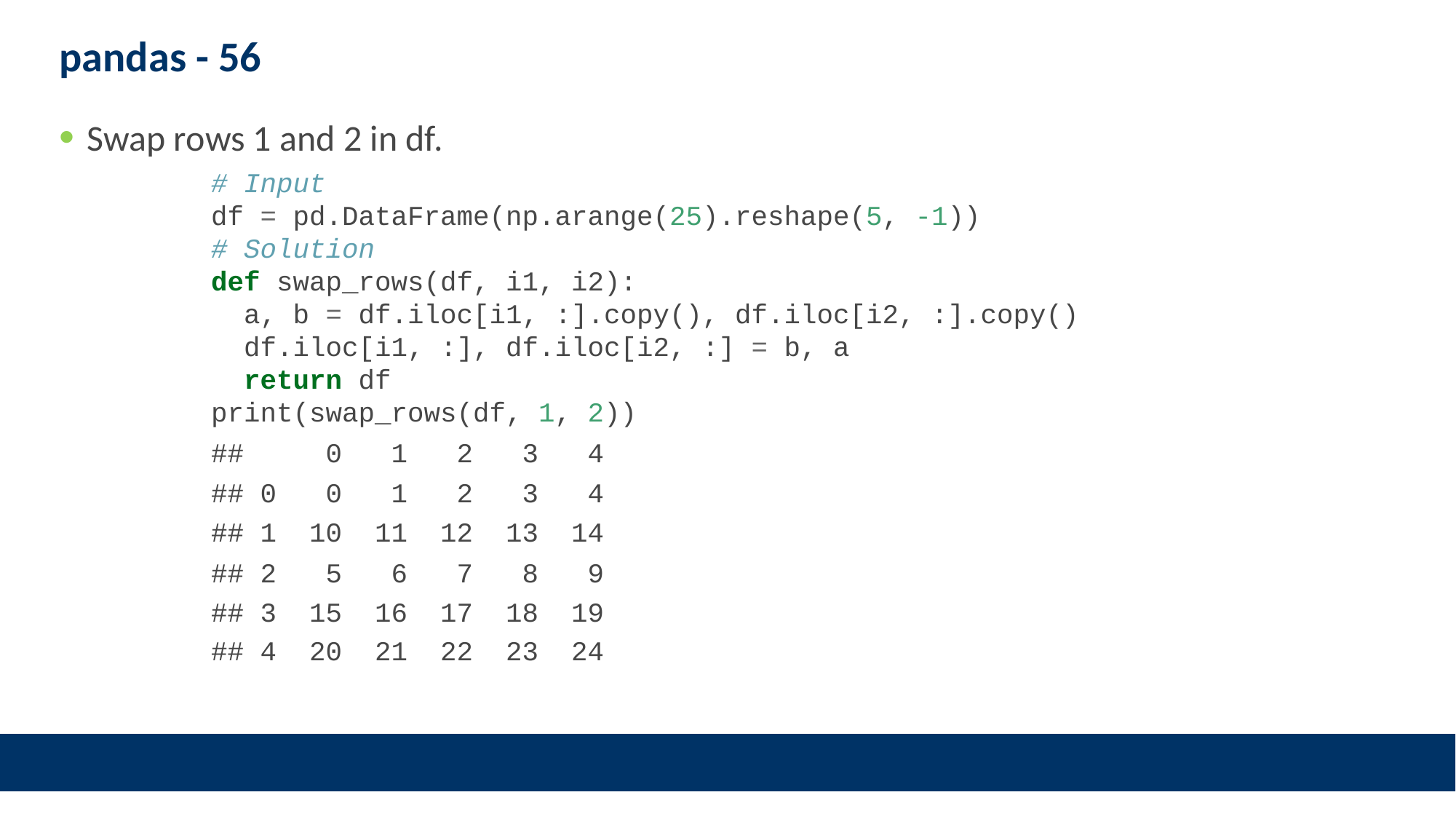

# pandas - 56
Swap rows 1 and 2 in df.
# Input df = pd.DataFrame(np.arange(25).reshape(5, -1)) # Solution def swap_rows(df, i1, i2): a, b = df.iloc[i1, :].copy(), df.iloc[i2, :].copy() df.iloc[i1, :], df.iloc[i2, :] = b, a return df print(swap_rows(df, 1, 2))
##     0   1   2   3   4
## 0   0   1   2   3   4
## 1  10  11  12  13  14
## 2   5   6   7   8   9
## 3  15  16  17  18  19
## 4  20  21  22  23  24